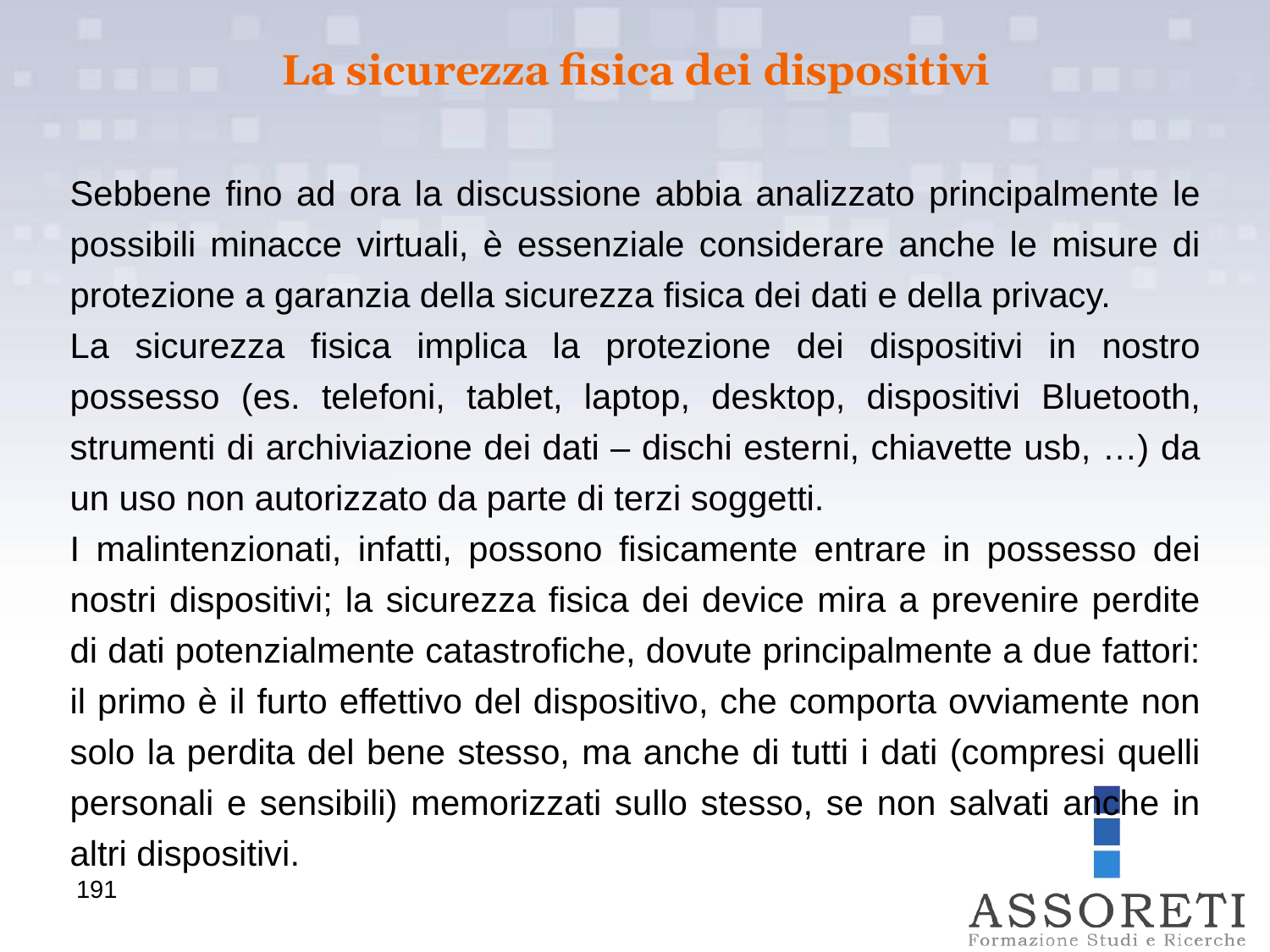

La sicurezza fisica dei dispositivi
Sebbene fino ad ora la discussione abbia analizzato principalmente le possibili minacce virtuali, è essenziale considerare anche le misure di protezione a garanzia della sicurezza fisica dei dati e della privacy.
La sicurezza fisica implica la protezione dei dispositivi in nostro possesso (es. telefoni, tablet, laptop, desktop, dispositivi Bluetooth, strumenti di archiviazione dei dati – dischi esterni, chiavette usb, …) da un uso non autorizzato da parte di terzi soggetti.
I malintenzionati, infatti, possono fisicamente entrare in possesso dei nostri dispositivi; la sicurezza fisica dei device mira a prevenire perdite di dati potenzialmente catastrofiche, dovute principalmente a due fattori: il primo è il furto effettivo del dispositivo, che comporta ovviamente non solo la perdita del bene stesso, ma anche di tutti i dati (compresi quelli personali e sensibili) memorizzati sullo stesso, se non salvati anche in altri dispositivi.
191